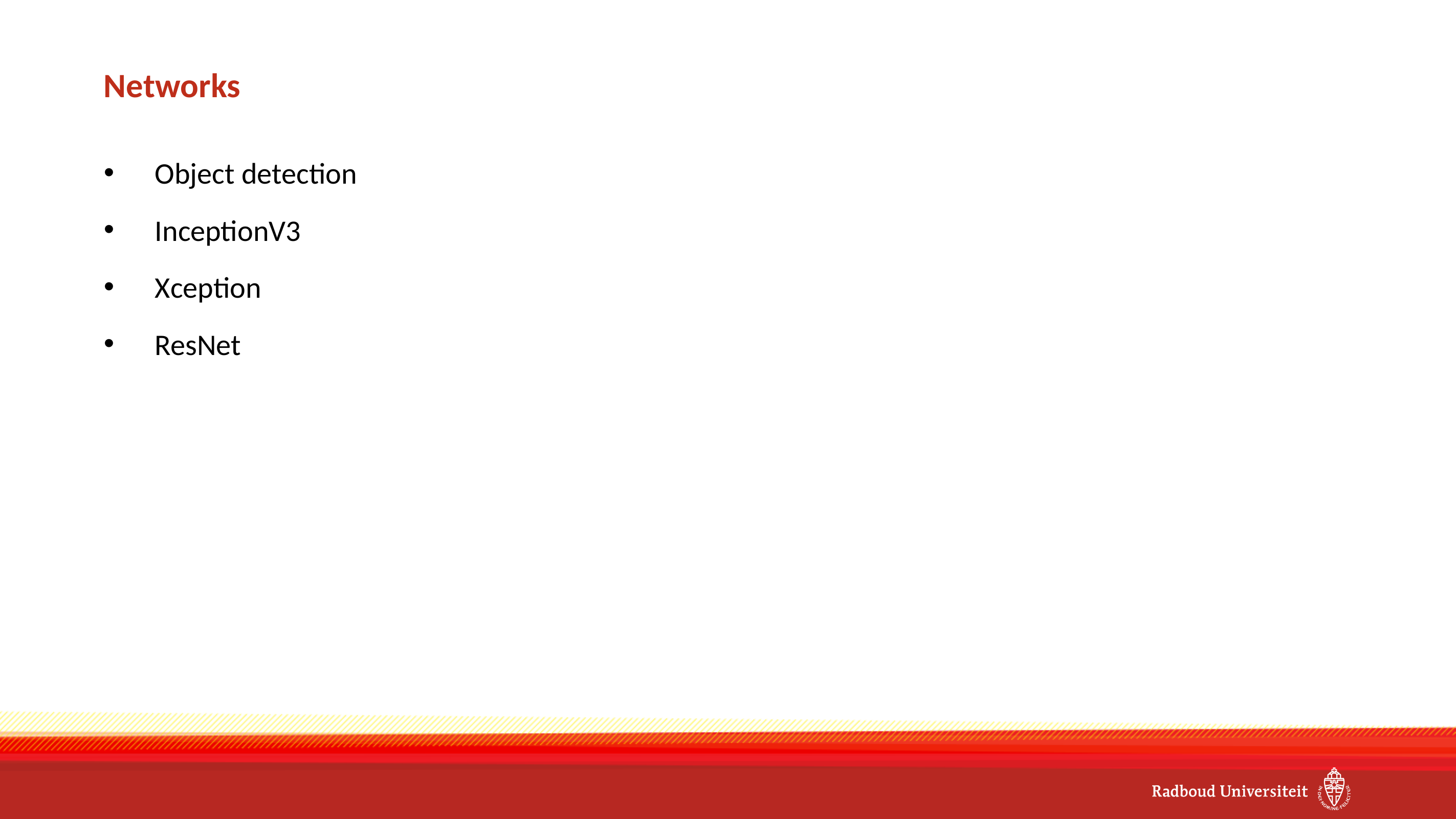

# Networks
Object detection
InceptionV3
Xception
ResNet